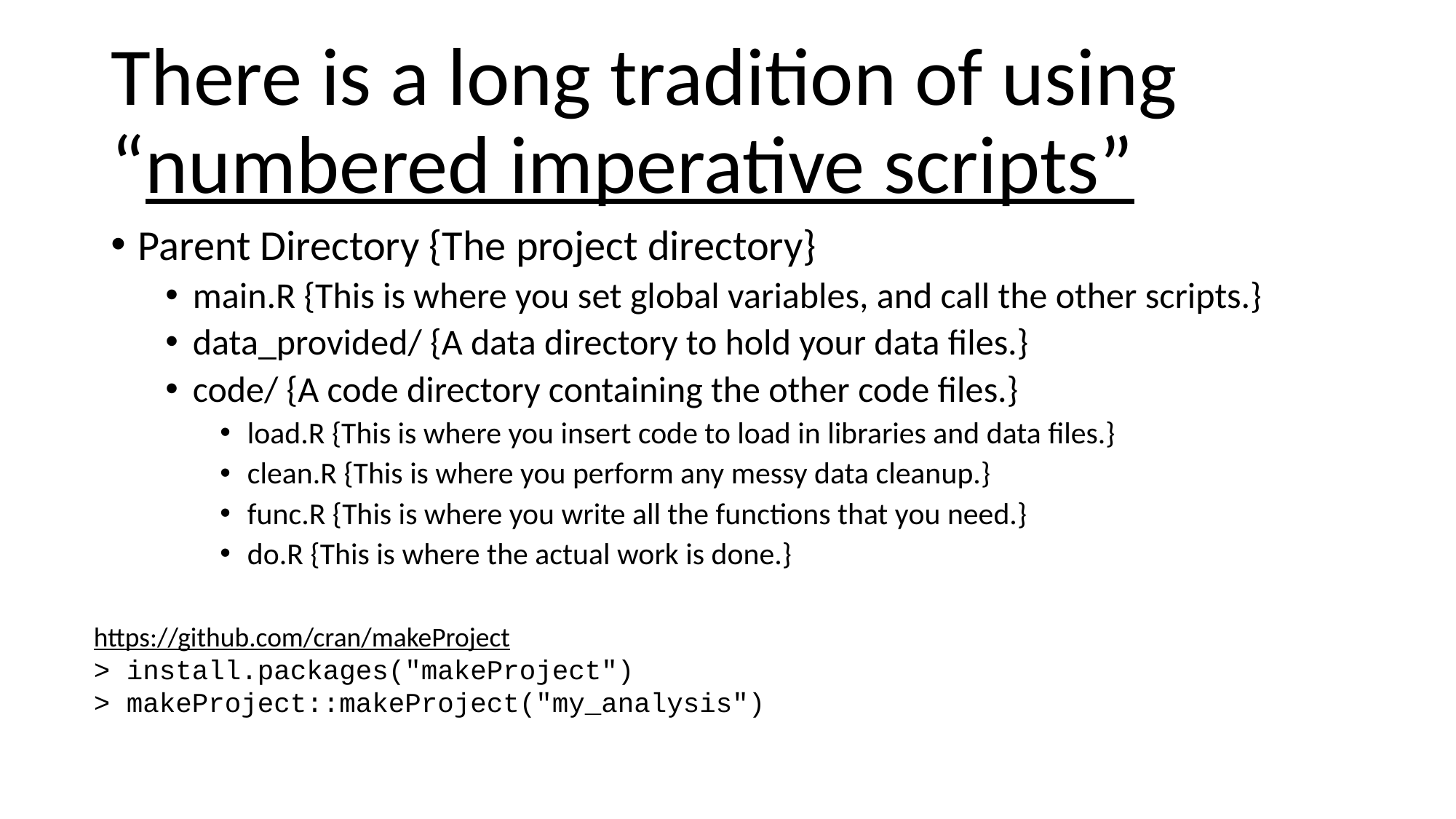

# There is a long tradition of using “numbered imperative scripts”
Parent Directory {The project directory}
main.R {This is where you set global variables, and call the other scripts.}
data_provided/ {A data directory to hold your data files.}
code/ {A code directory containing the other code files.}
load.R {This is where you insert code to load in libraries and data files.}
clean.R {This is where you perform any messy data cleanup.}
func.R {This is where you write all the functions that you need.}
do.R {This is where the actual work is done.}
https://github.com/cran/makeProject
> install.packages("makeProject")
> makeProject::makeProject("my_analysis")